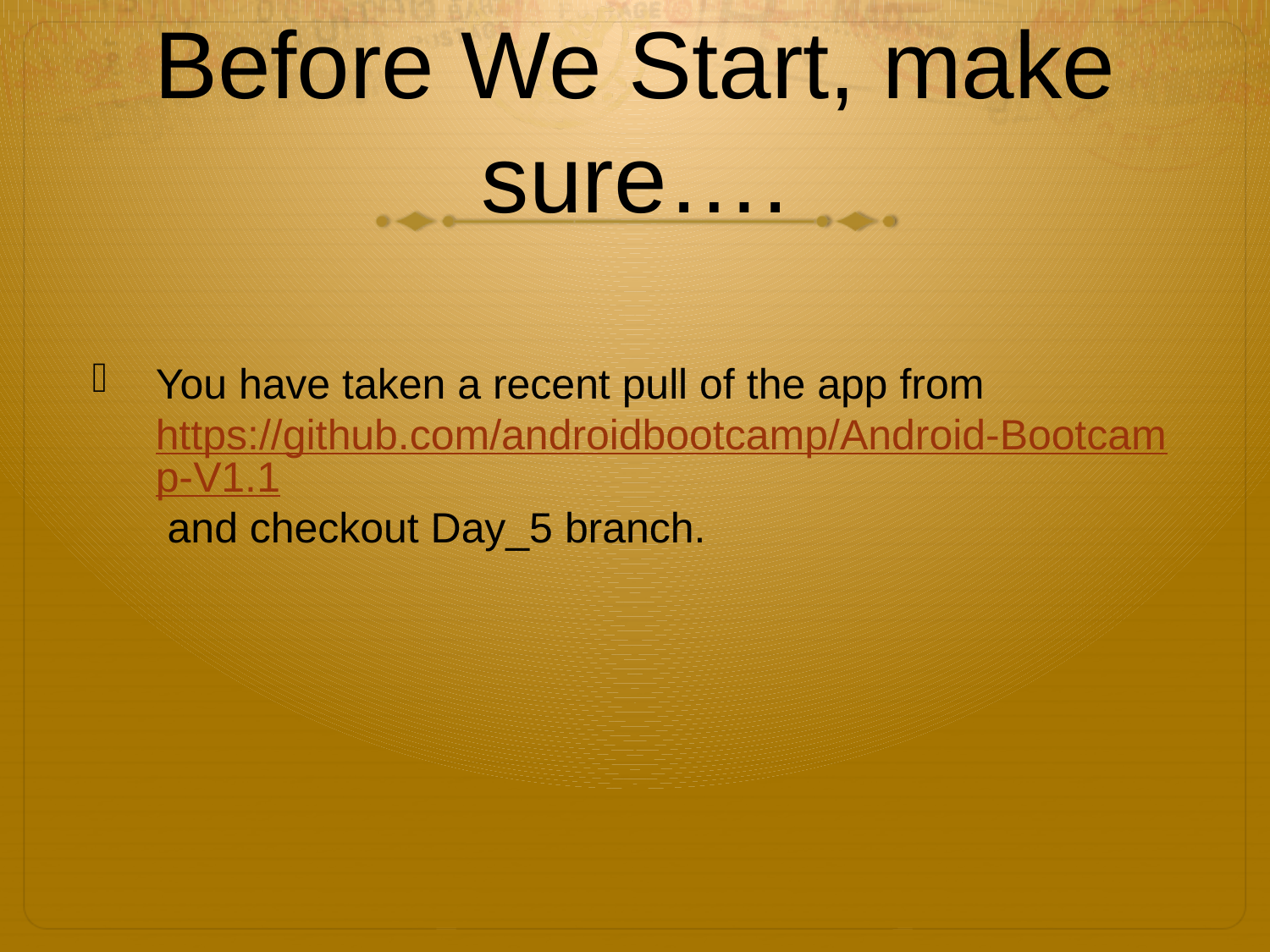

# Before We Start, make sure….

You have taken a recent pull of the app from  https://github.com/androidbootcamp/Android-Bootcamp-V1.1 and checkout Day_5 branch.